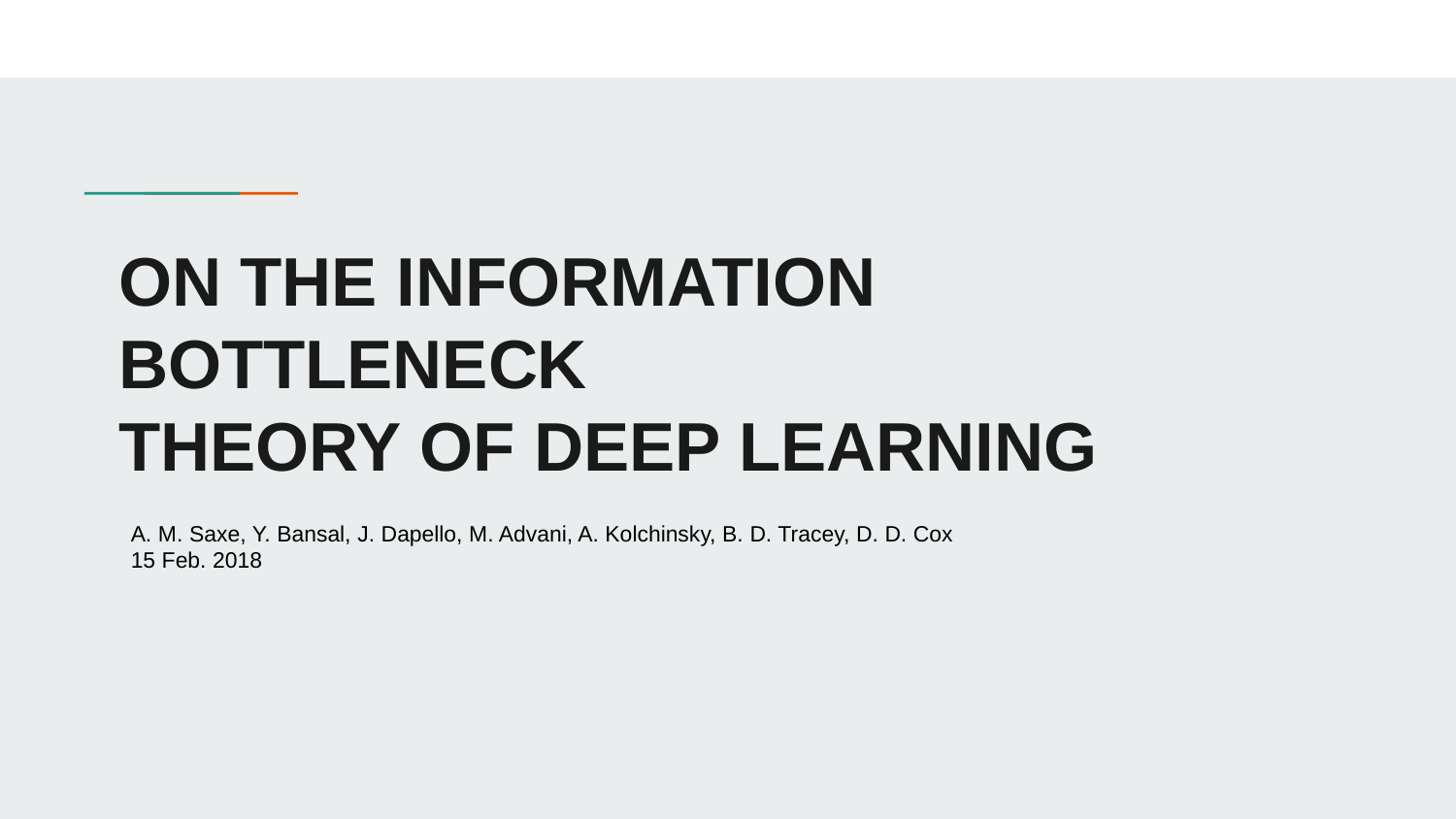

# ON THE INFORMATION BOTTLENECK
THEORY OF DEEP LEARNING
A. M. Saxe, Y. Bansal, J. Dapello, M. Advani, A. Kolchinsky, B. D. Tracey, D. D. Cox
15 Feb. 2018